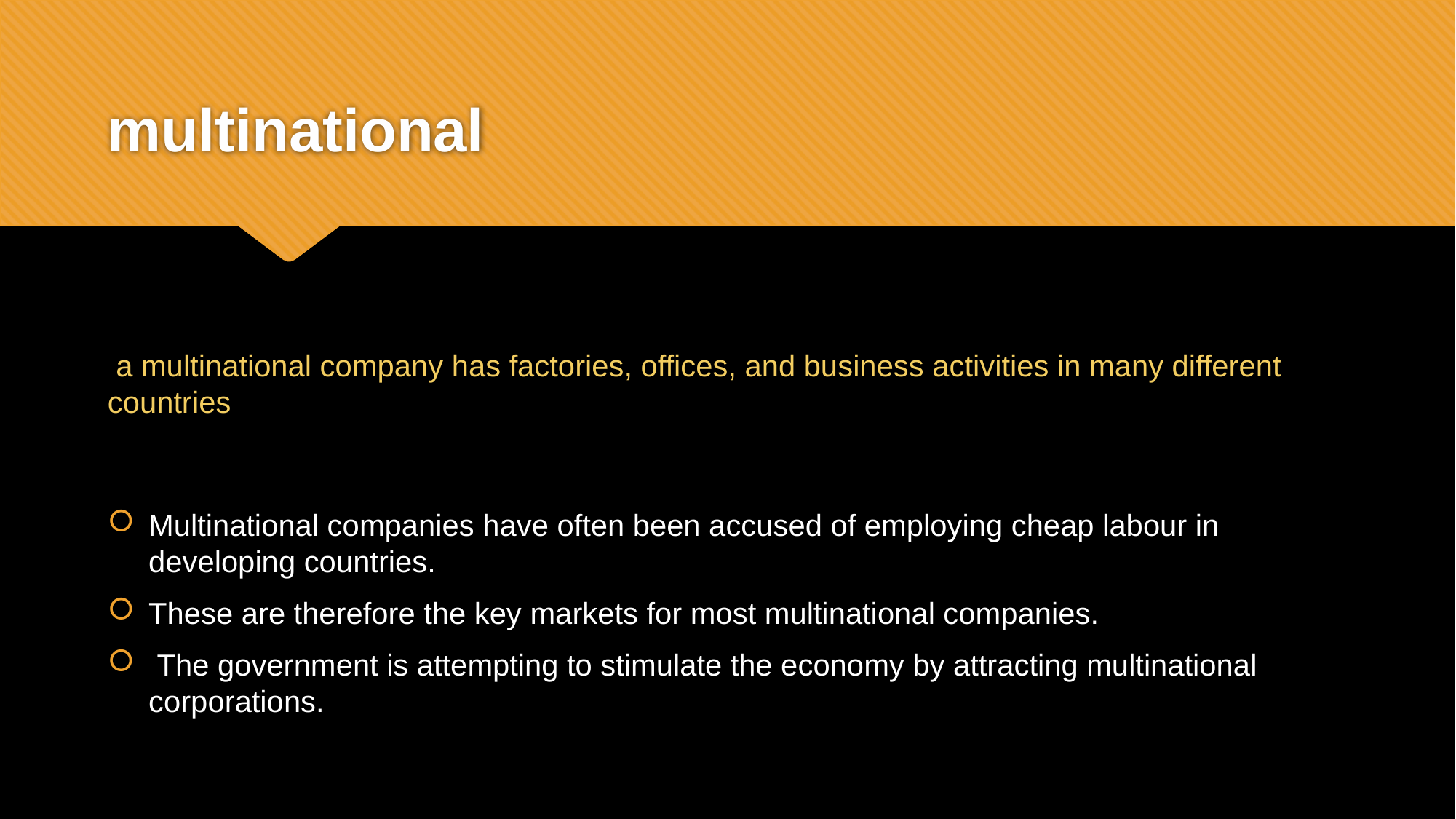

# multinational
 a multinational company has factories, offices, and business activities in many different countries
Multinational companies have often been accused of employing cheap labour in developing countries.
These are therefore the key markets for most multinational companies.
 The government is attempting to stimulate the economy by attracting multinational corporations.